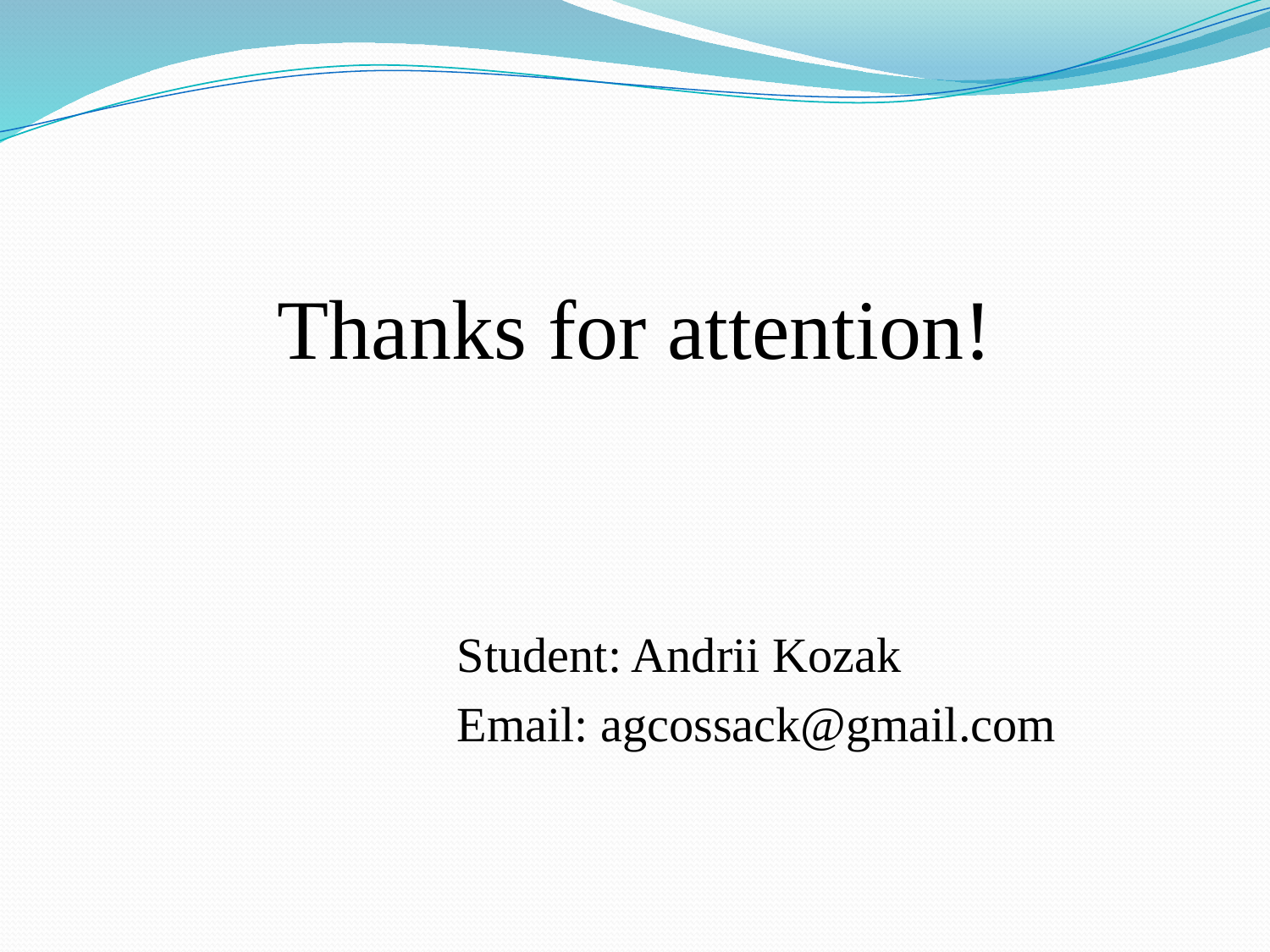

Thanks for attention!

			Student: Andrii Kozak
			Email: agcossack@gmail.com